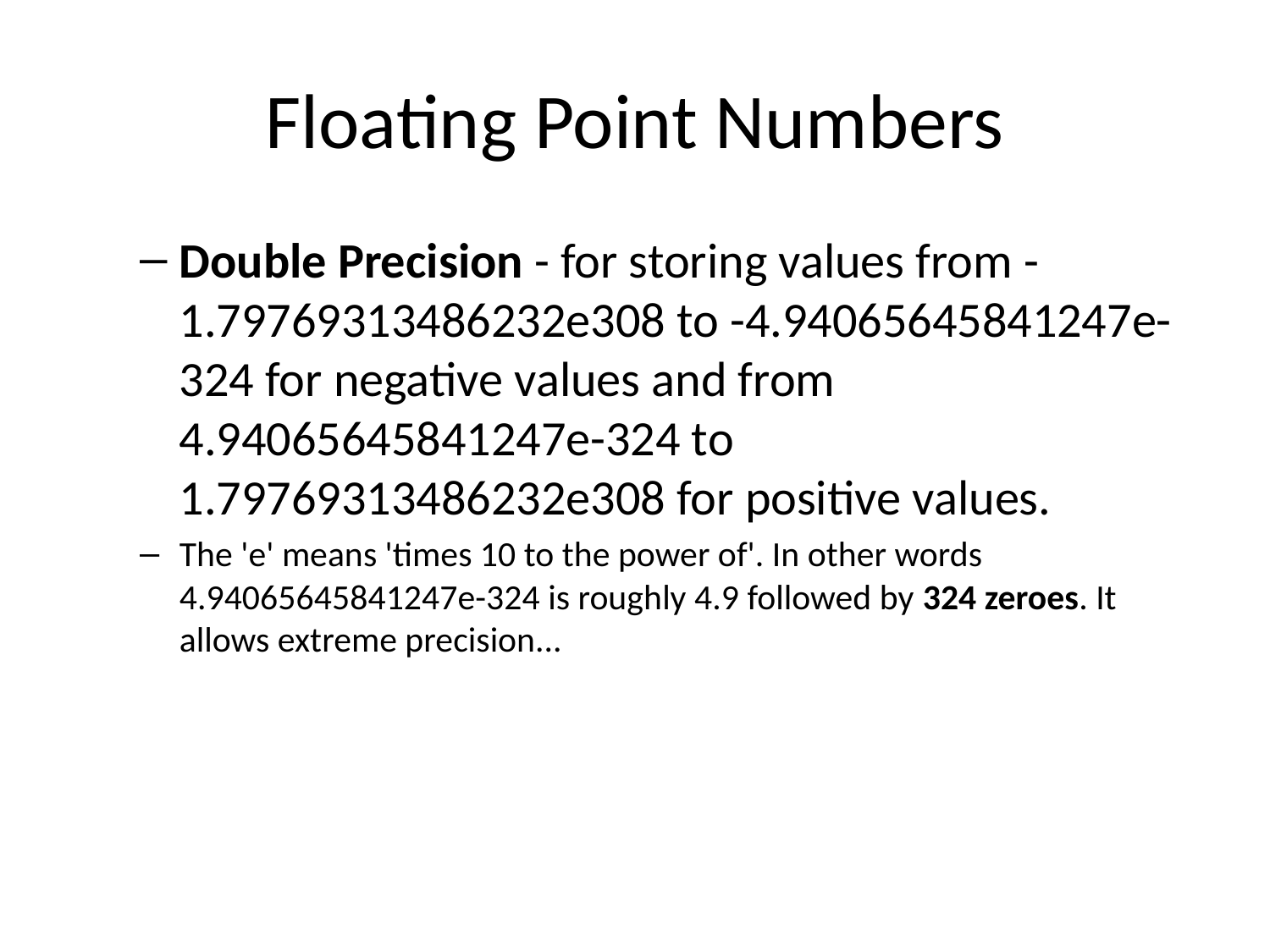

# Floating Point Numbers
Double Precision - for storing values from -1.79769313486232e308 to -4.94065645841247e-324 for negative values and from 4.94065645841247e-324 to 1.79769313486232e308 for positive values.
The 'e' means 'times 10 to the power of'. In other words 4.94065645841247e-324 is roughly 4.9 followed by 324 zeroes. It allows extreme precision...